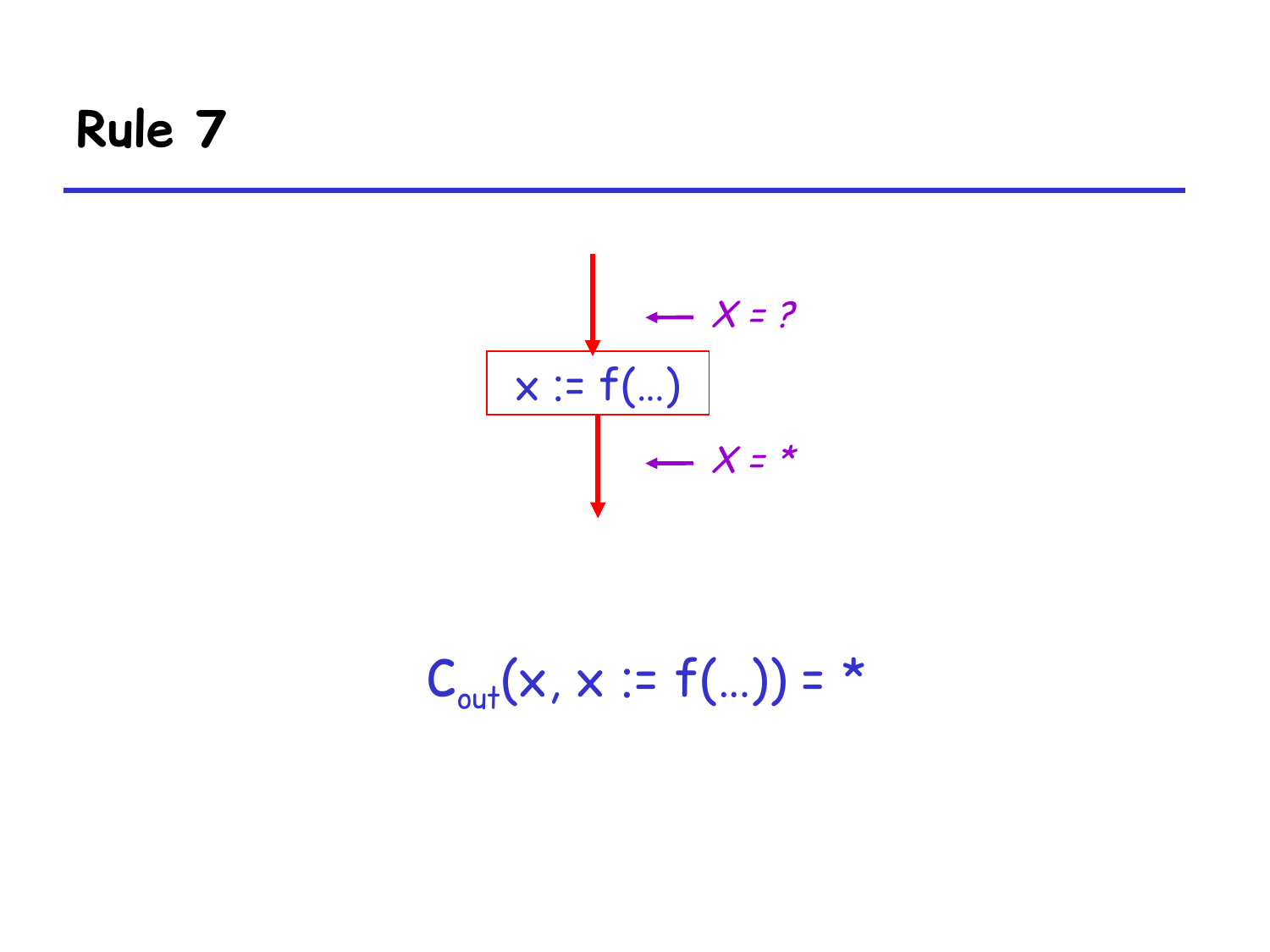

# Rule 7
X = ?

x := f(…)
X = *

 Cout(x, x := f(…)) = *

51